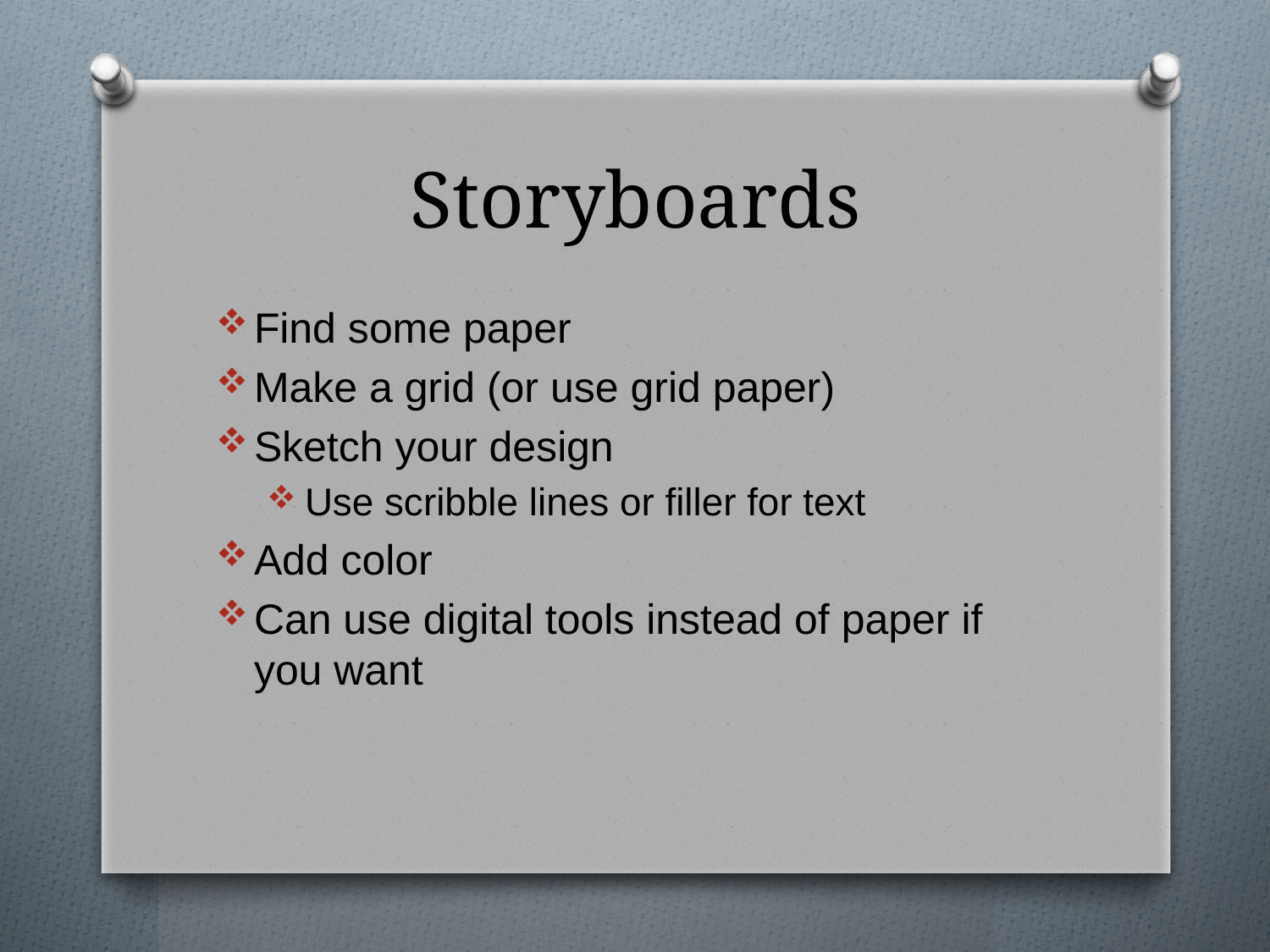

# Storyboards
Find some paper
Make a grid (or use grid paper)
Sketch your design
Use scribble lines or filler for text
Add color
Can use digital tools instead of paper if you want